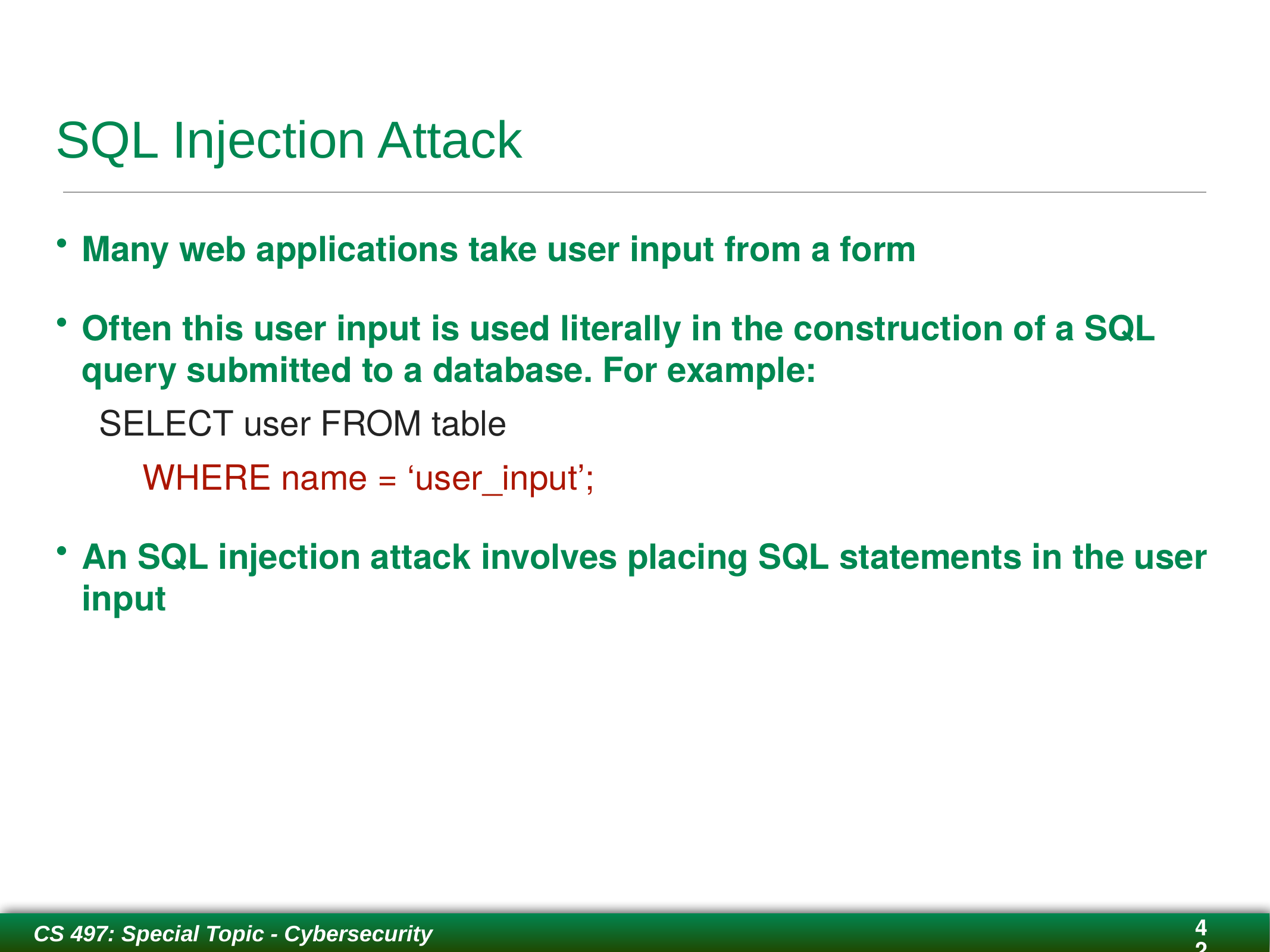

# SQL Injection Attack
Many web applications take user input from a form
Often this user input is used literally in the construction of a SQL query submitted to a database. For example:
SELECT user FROM table
WHERE name = ‘user_input’;
An SQL injection attack involves placing SQL statements in the user input
42